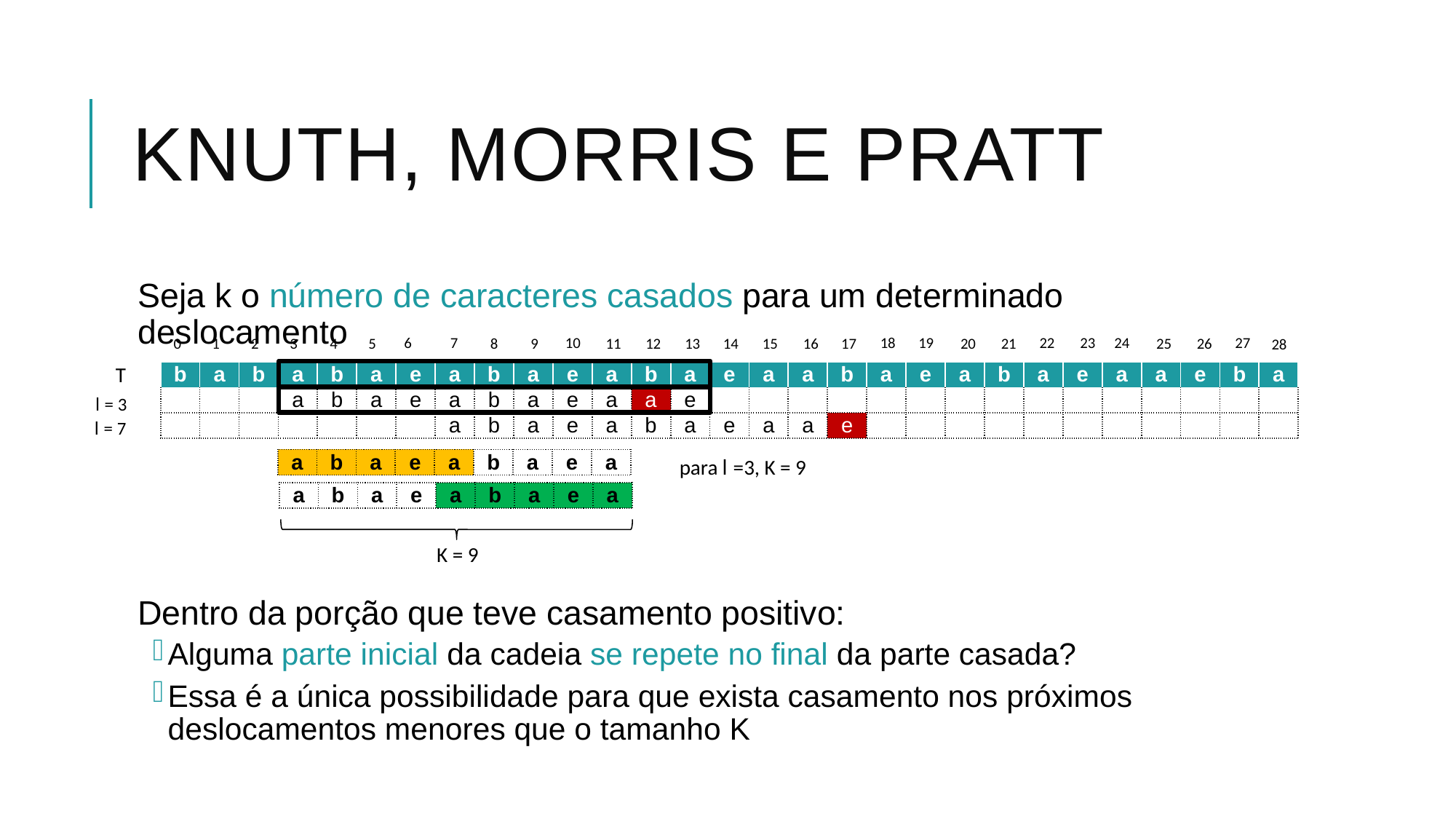

# Knuth, Morris e PRATT
Seja k o número de caracteres casados para um determinado deslocamento

Dentro da porção que teve casamento positivo:
Alguma parte inicial da cadeia se repete no final da parte casada?
Essa é a única possibilidade para que exista casamento nos próximos deslocamentos menores que o tamanho K
7
24
19
23
6
10
27
18
22
3
15
5
9
26
17
21
2
14
4
8
25
16
20
1
13
11
0
12
28

T

| b | a | b | a | b | a | e | a | b | a | e | a | b | a | e | a | a | b | a | e | a | b | a | e | a | a | e | b | a |
| --- | --- | --- | --- | --- | --- | --- | --- | --- | --- | --- | --- | --- | --- | --- | --- | --- | --- | --- | --- | --- | --- | --- | --- | --- | --- | --- | --- | --- |
|  |  |  | a | b | a | e | a | b | a | e | a | a | e |  |  |  |  |  |  |  |  |  |  |  |  |  |  |  |
|  |  |  |  |  |  |  | a | b | a | e | a | b | a | e | a | a | e |  |  |  |  |  |  |  |  |  |  |  |

l = 3
l = 7
para l =3, K = 9
| a | b | a | e | a | b | a | e | a |
| --- | --- | --- | --- | --- | --- | --- | --- | --- |
| a | b | a | e | a | b | a | e | a |
| --- | --- | --- | --- | --- | --- | --- | --- | --- |
K = 9